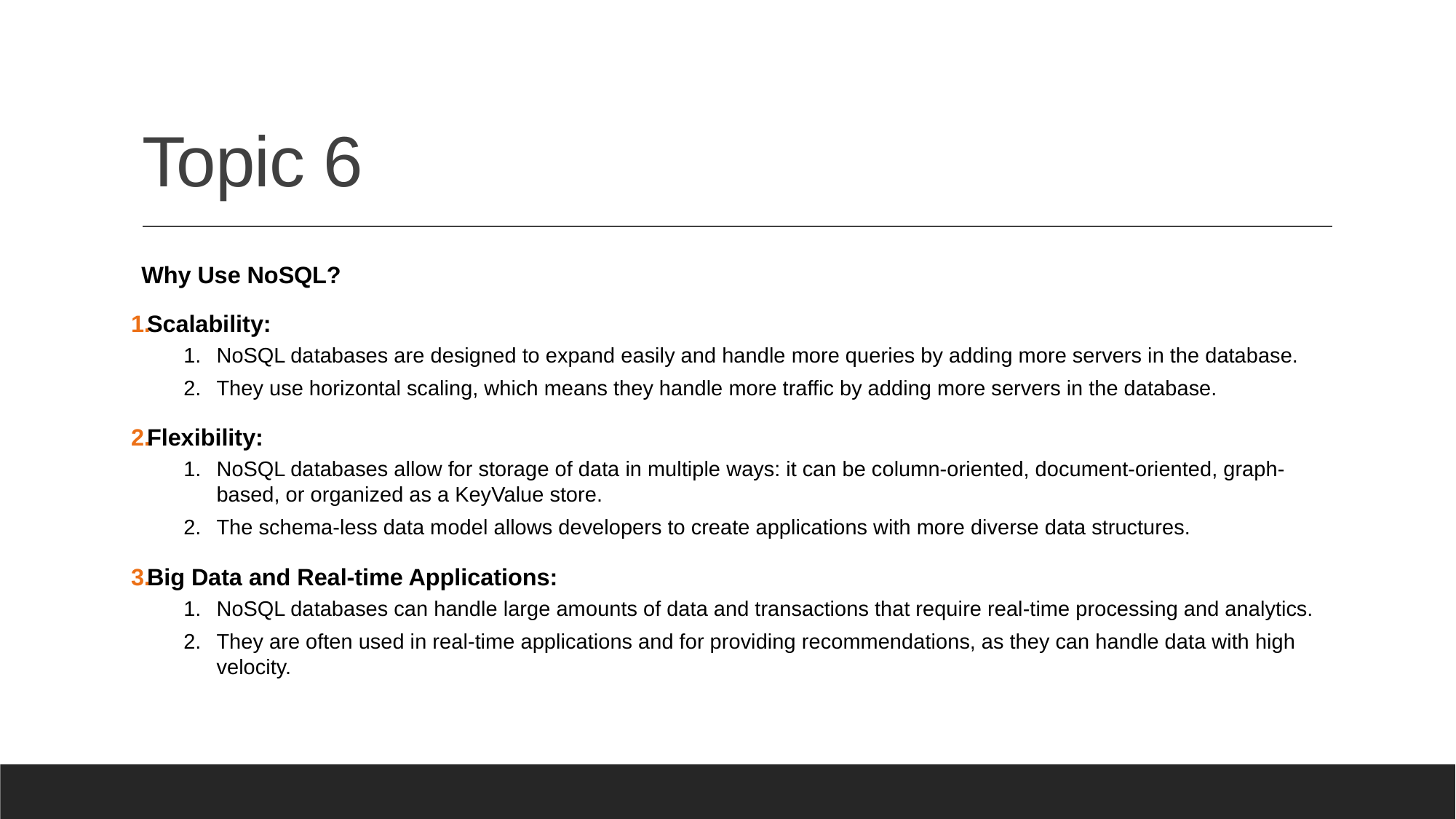

# Topic 6
Why Use NoSQL?
Scalability:
NoSQL databases are designed to expand easily and handle more queries by adding more servers in the database.
They use horizontal scaling, which means they handle more traffic by adding more servers in the database.
Flexibility:
NoSQL databases allow for storage of data in multiple ways: it can be column-oriented, document-oriented, graph-based, or organized as a KeyValue store.
The schema-less data model allows developers to create applications with more diverse data structures.
Big Data and Real-time Applications:
NoSQL databases can handle large amounts of data and transactions that require real-time processing and analytics.
They are often used in real-time applications and for providing recommendations, as they can handle data with high velocity.